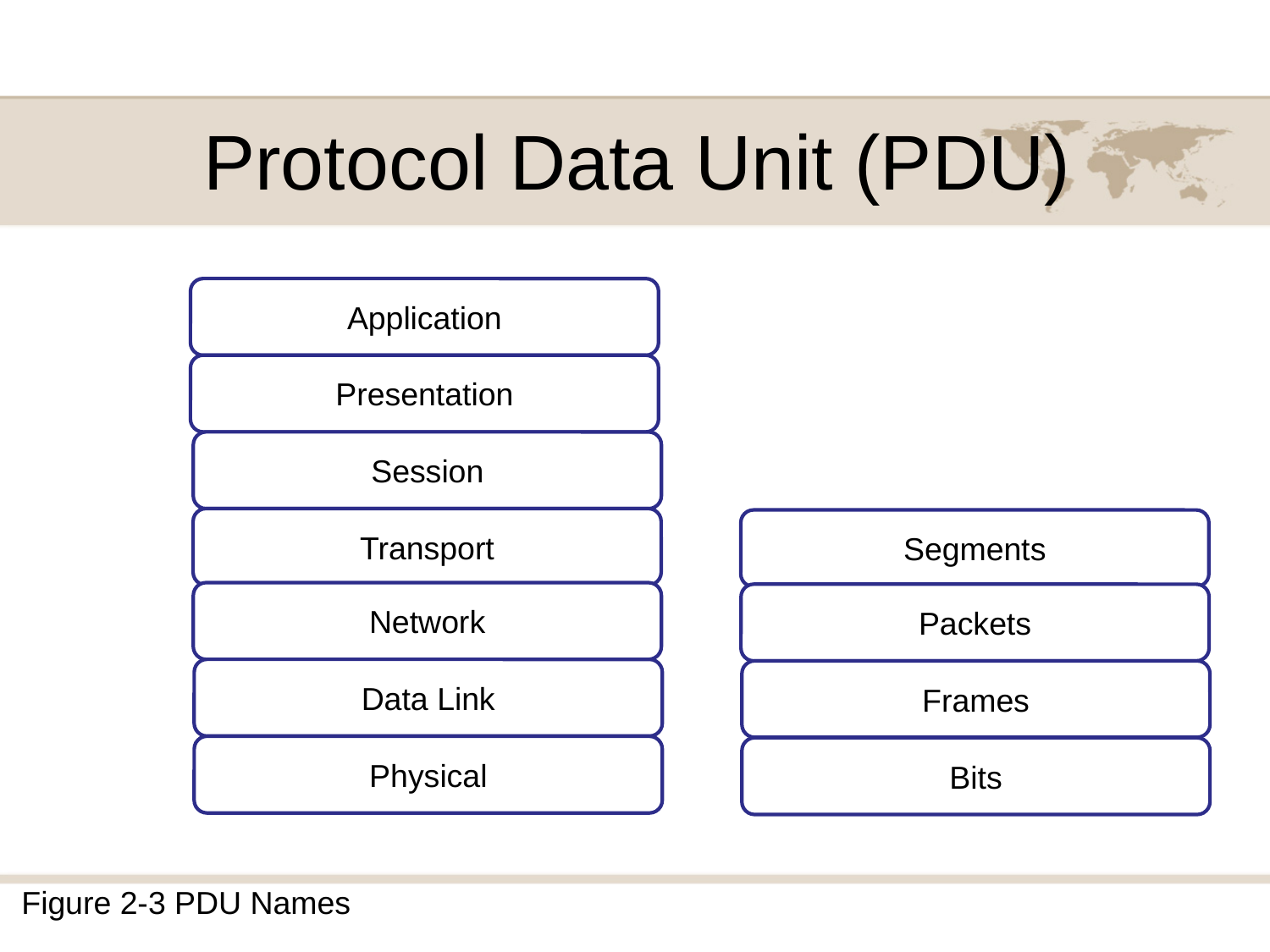

# Protocol Data Unit (PDU)
Application
Presentation
Session
Transport
Segments
Network
Packets
Data Link
Frames
Physical
Bits
Figure 2-3 PDU Names